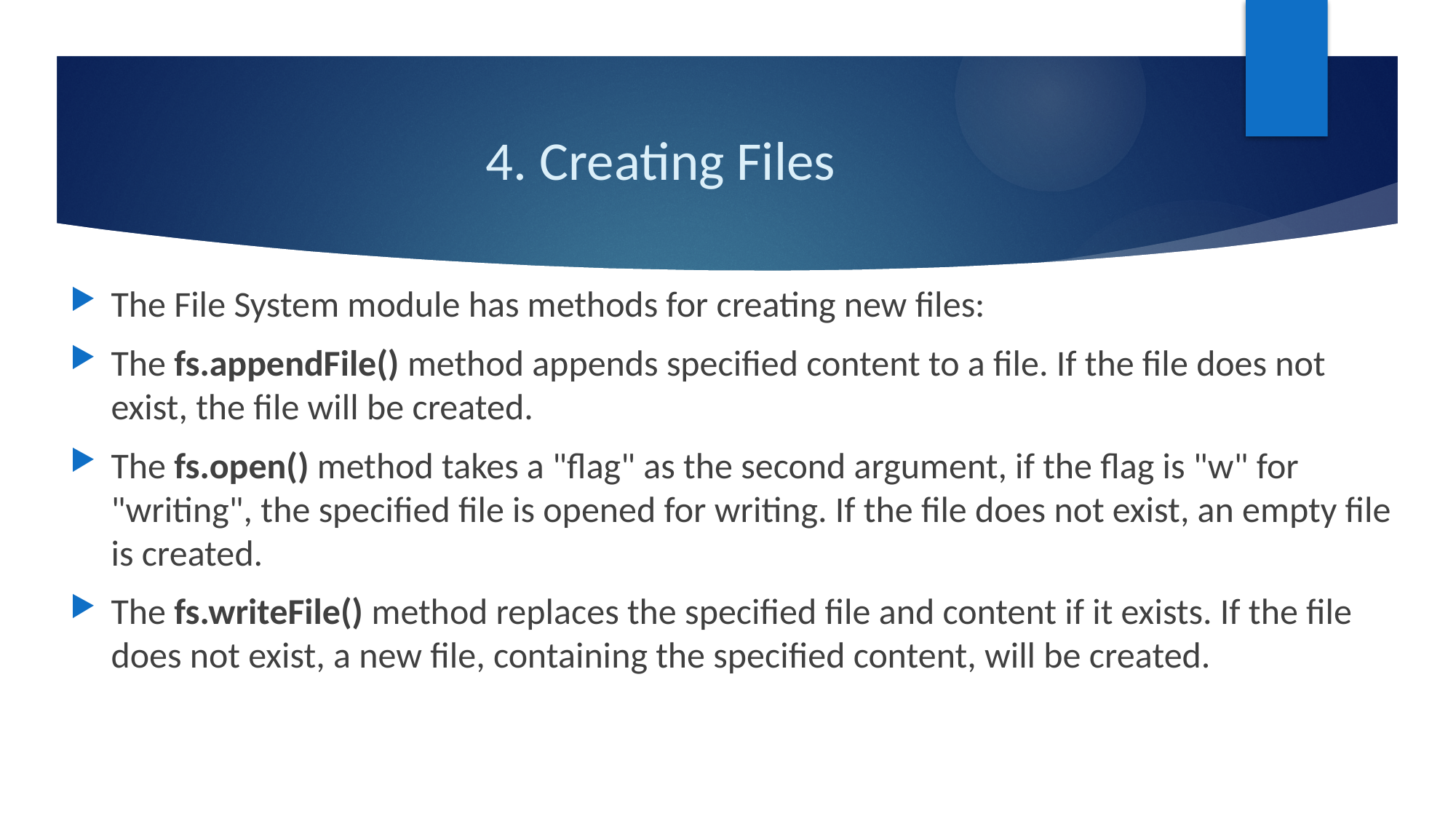

# 4. Creating Files
The File System module has methods for creating new files:
The fs.appendFile() method appends specified content to a file. If the file does not exist, the file will be created.
The fs.open() method takes a "flag" as the second argument, if the flag is "w" for "writing", the specified file is opened for writing. If the file does not exist, an empty file is created.
The fs.writeFile() method replaces the specified file and content if it exists. If the file does not exist, a new file, containing the specified content, will be created.